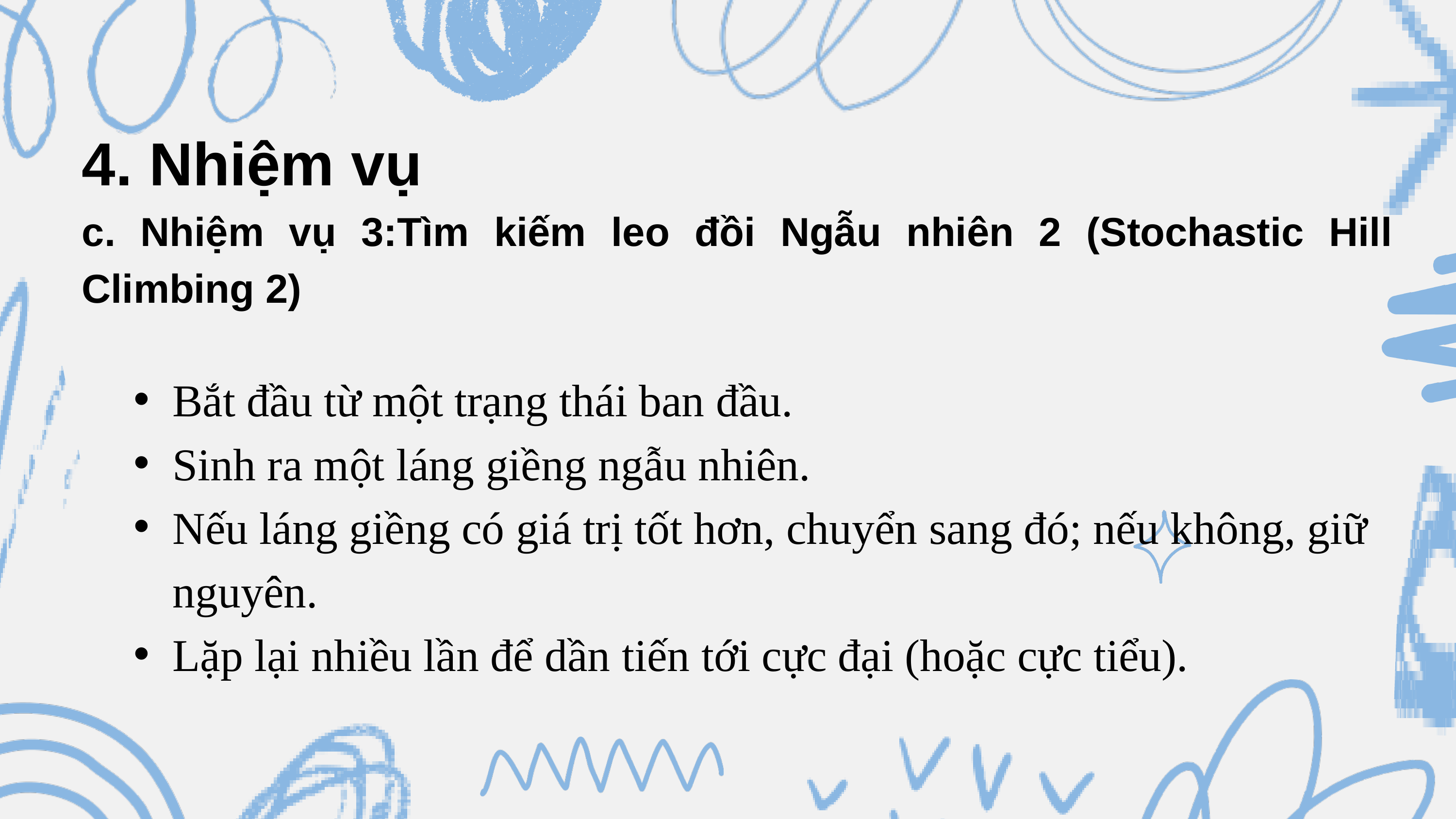

4. Nhiệm vụ
c. Nhiệm vụ 3:Tìm kiếm leo đồi Ngẫu nhiên 2 (Stochastic Hill Climbing 2)

Bắt đầu từ một trạng thái ban đầu.
Sinh ra một láng giềng ngẫu nhiên.
Nếu láng giềng có giá trị tốt hơn, chuyển sang đó; nếu không, giữ nguyên.
Lặp lại nhiều lần để dần tiến tới cực đại (hoặc cực tiểu).